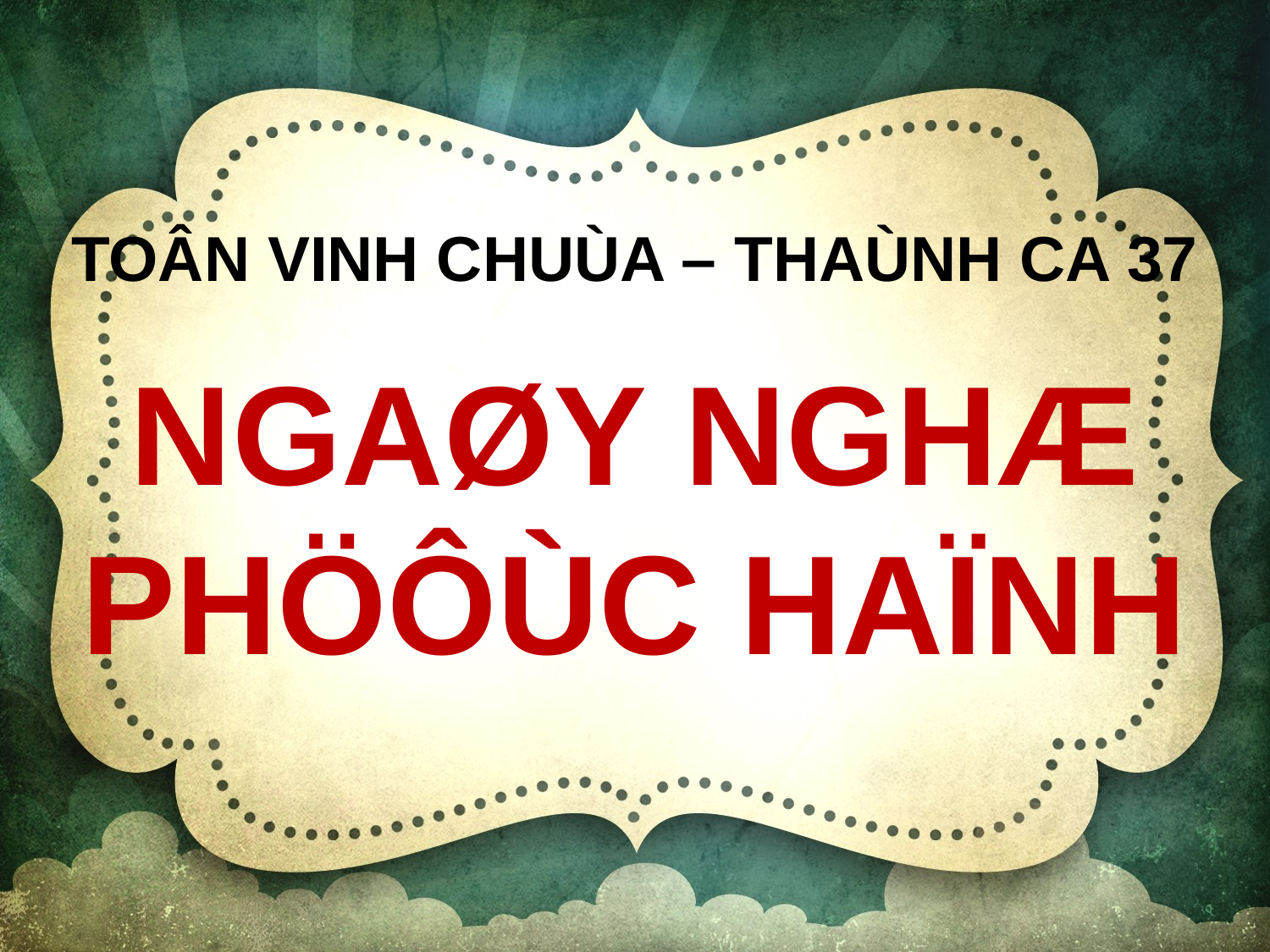

TOÂN VINH CHUÙA – THAÙNH CA 37
NGAØY NGHÆ
PHÖÔÙC HAÏNH